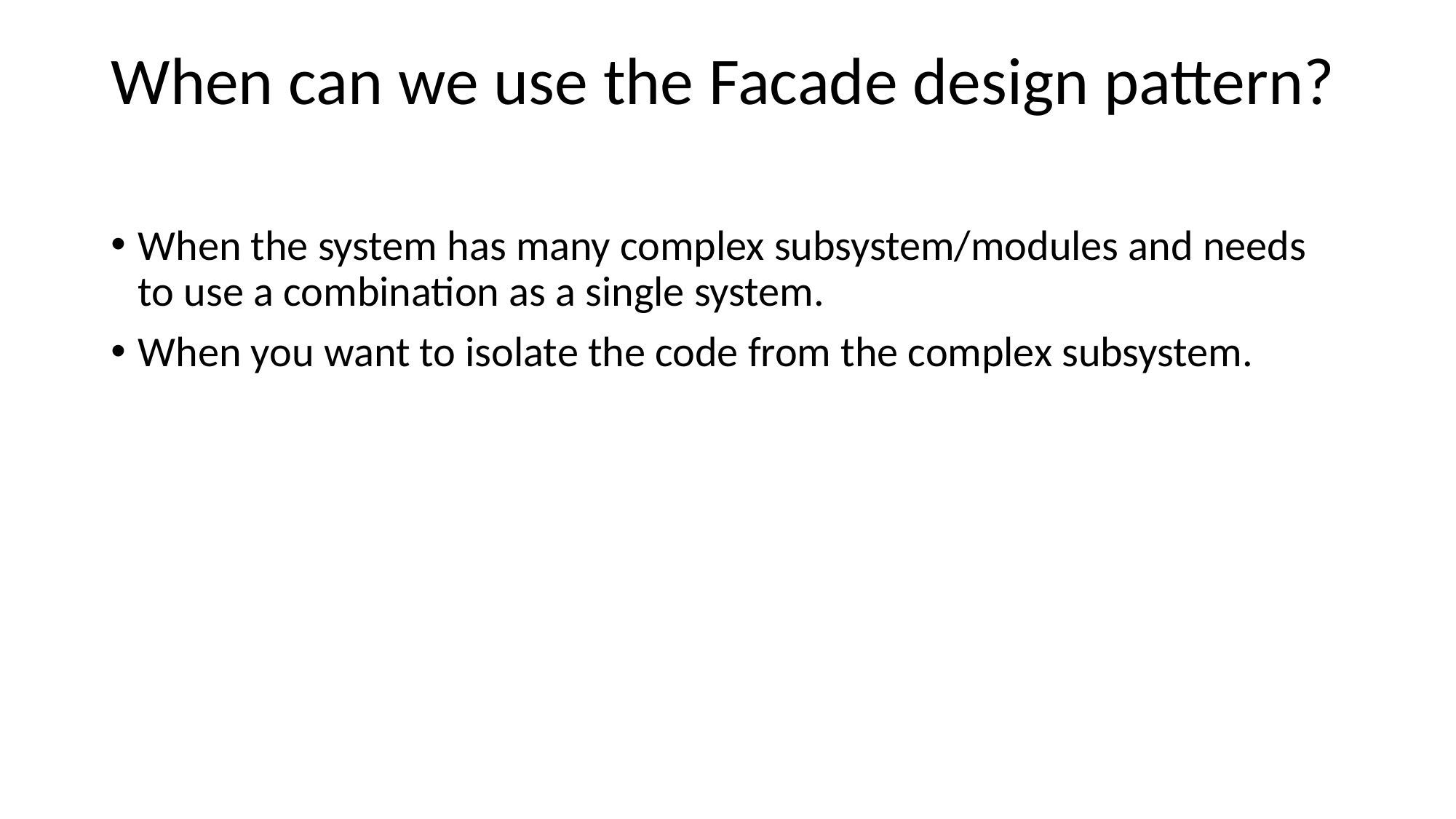

# When can we use the Facade design pattern?
When the system has many complex subsystem/modules and needs to use a combination as a single system.
When you want to isolate the code from the complex subsystem.